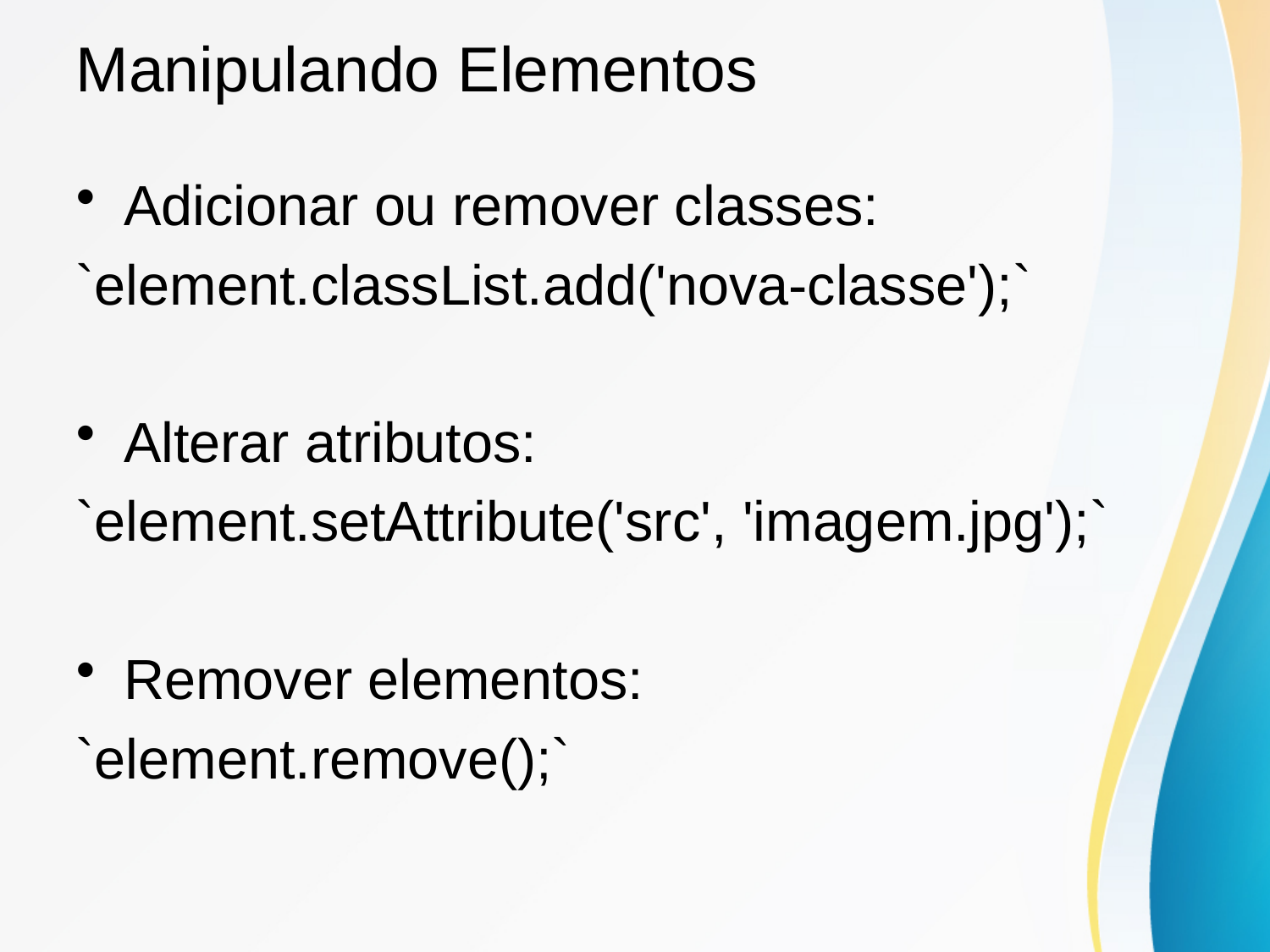

# Manipulando Elementos
Adicionar ou remover classes:
`element.classList.add('nova-classe');`

Alterar atributos:
`element.setAttribute('src', 'imagem.jpg');`

Remover elementos:
`element.remove();`